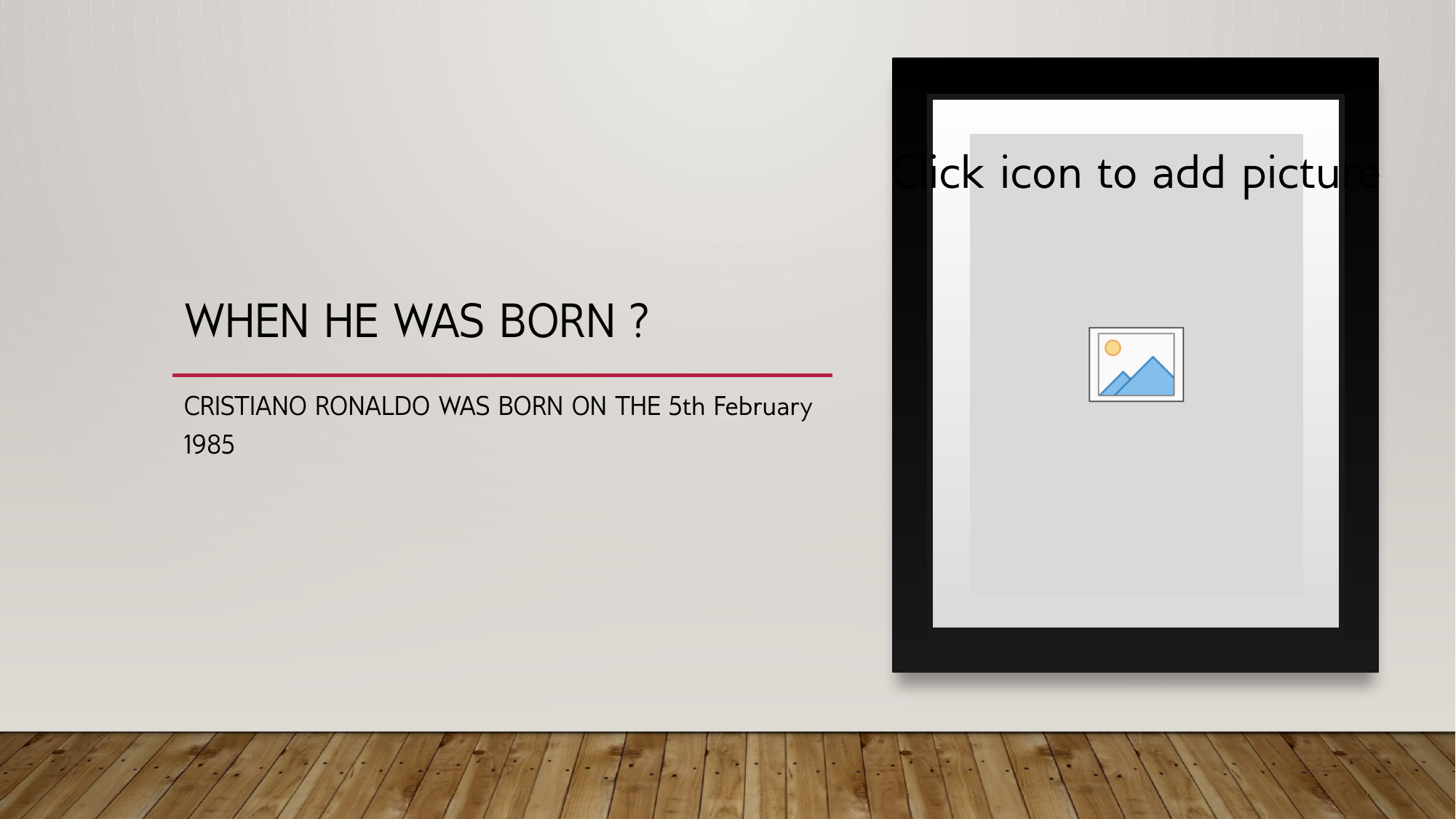

# When he was born ?
CRISTIANO RONALDO WAS BORN ON THE 5th February 1985